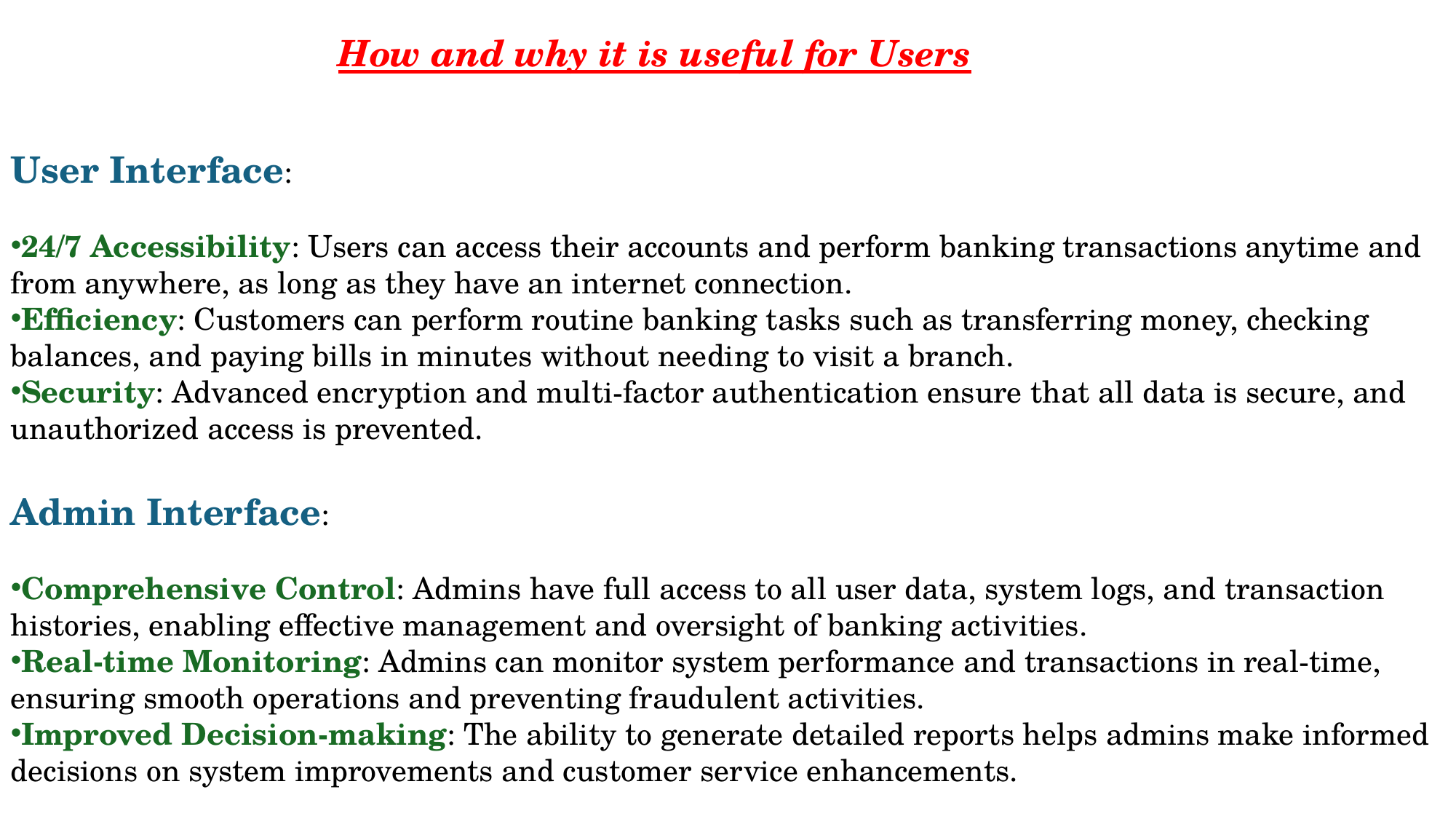

How and why it is useful for Users

User Interface:

24/7 Accessibility: Users can access their accounts and perform banking transactions anytime and from anywhere, as long as they have an internet connection.
Efficiency: Customers can perform routine banking tasks such as transferring money, checking balances, and paying bills in minutes without needing to visit a branch.
Security: Advanced encryption and multi-factor authentication ensure that all data is secure, and unauthorized access is prevented.

Admin Interface:

Comprehensive Control: Admins have full access to all user data, system logs, and transaction histories, enabling effective management and oversight of banking activities.
Real-time Monitoring: Admins can monitor system performance and transactions in real-time, ensuring smooth operations and preventing fraudulent activities.
Improved Decision-making: The ability to generate detailed reports helps admins make informed decisions on system improvements and customer service enhancements.